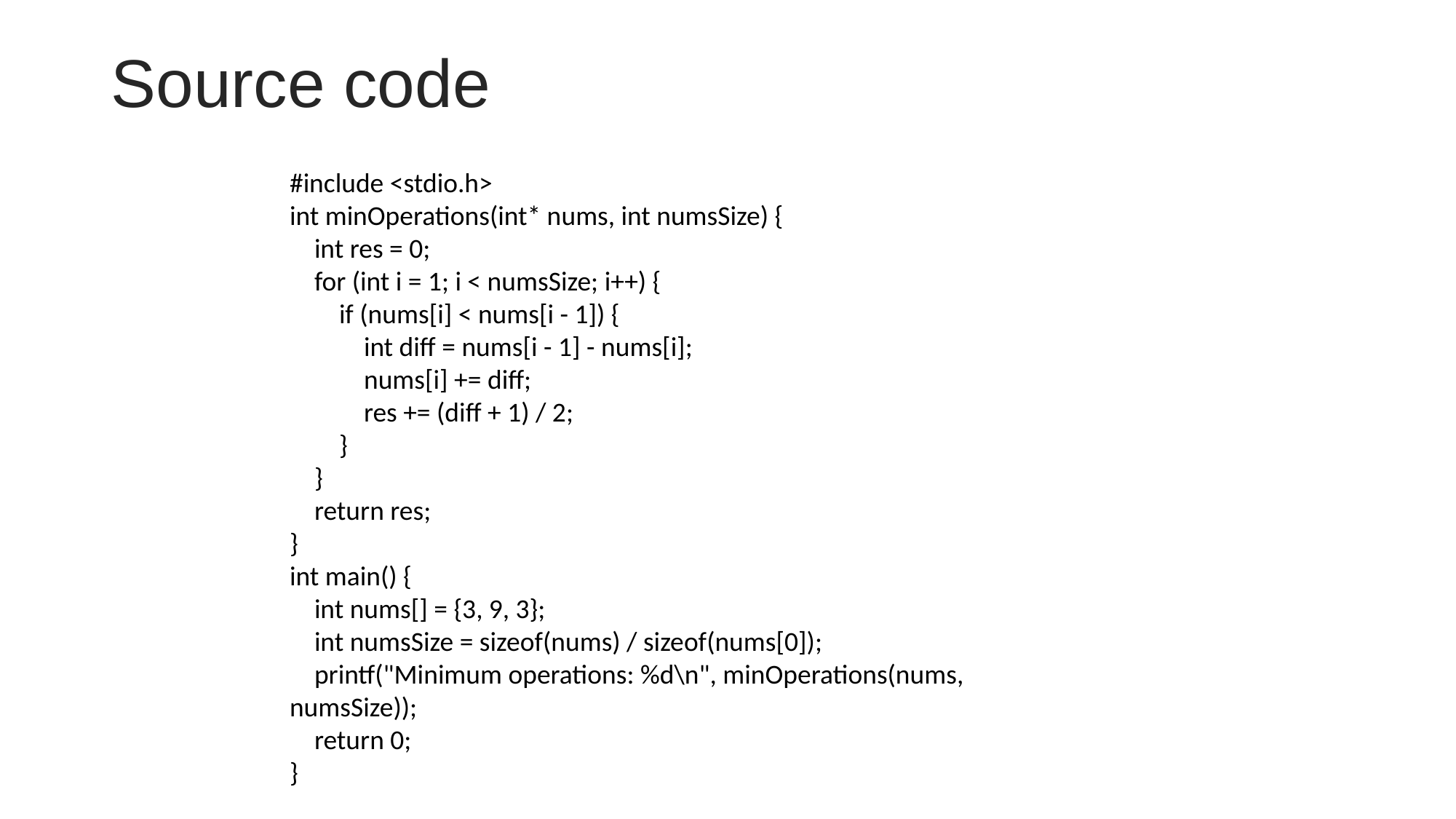

# Source code
#include <stdio.h>
int minOperations(int* nums, int numsSize) {
    int res = 0;
    for (int i = 1; i < numsSize; i++) {
        if (nums[i] < nums[i - 1]) {
            int diff = nums[i - 1] - nums[i];
            nums[i] += diff;
            res += (diff + 1) / 2;
        }
    }
    return res;
}
int main() {
    int nums[] = {3, 9, 3};
    int numsSize = sizeof(nums) / sizeof(nums[0]);
    printf("Minimum operations: %d\n", minOperations(nums, numsSize));
    return 0;
}